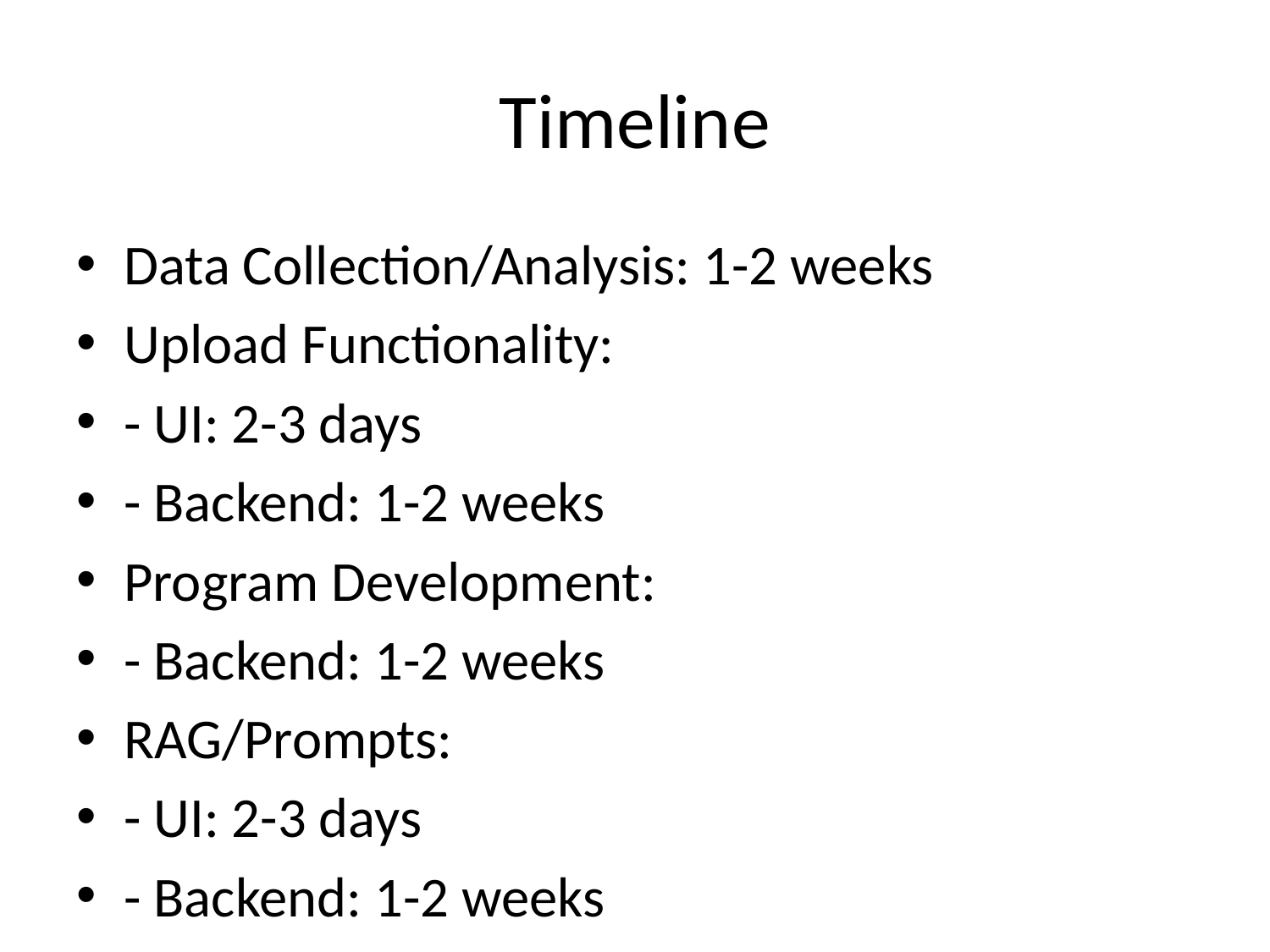

# Timeline
Data Collection/Analysis: 1-2 weeks
Upload Functionality:
- UI: 2-3 days
- Backend: 1-2 weeks
Program Development:
- Backend: 1-2 weeks
RAG/Prompts:
- UI: 2-3 days
- Backend: 1-2 weeks
Reports (Optional):
- UI: 2 weeks
- Backend: 2 weeks